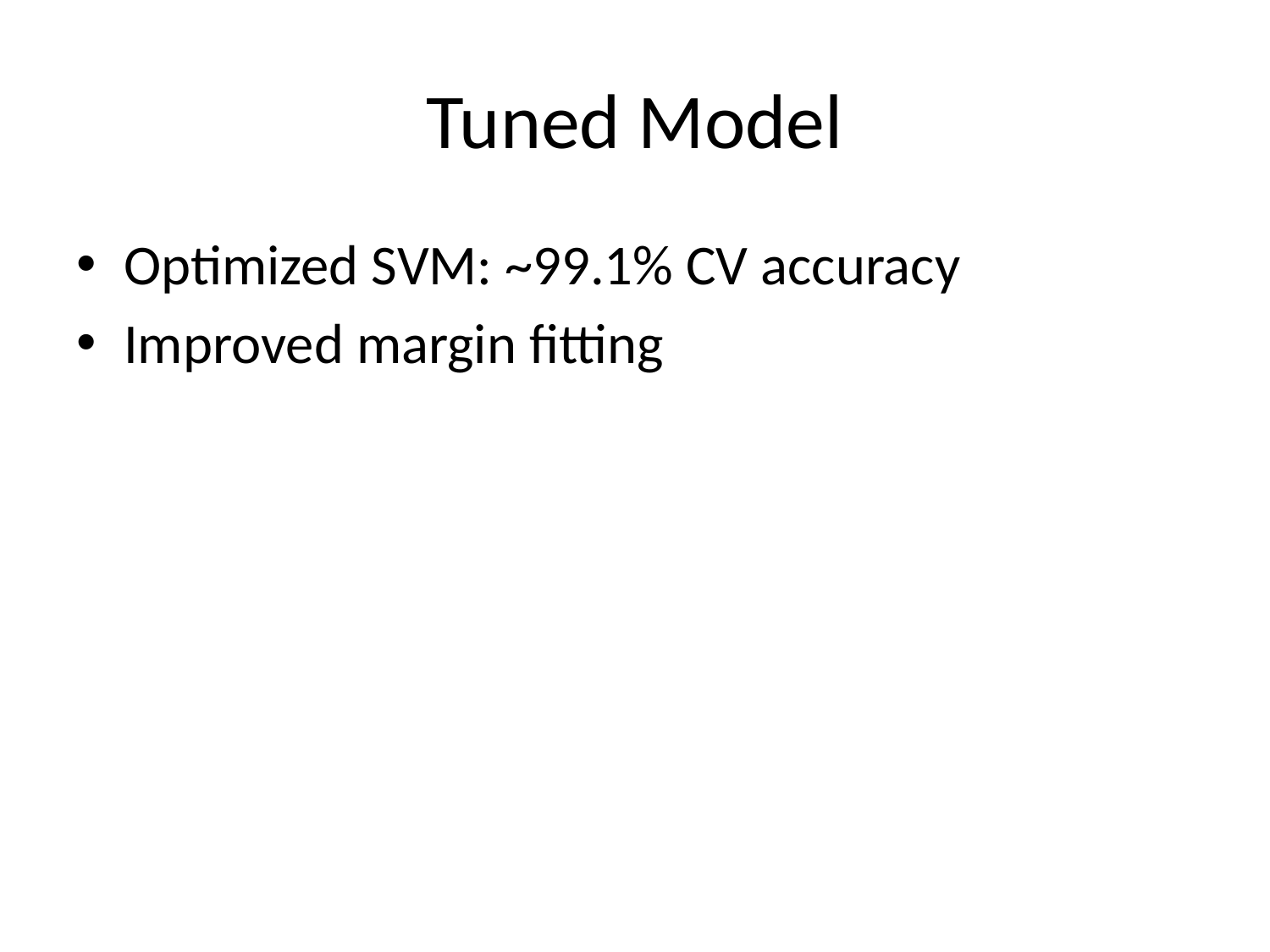

# Tuned Model
Optimized SVM: ~99.1% CV accuracy
Improved margin fitting